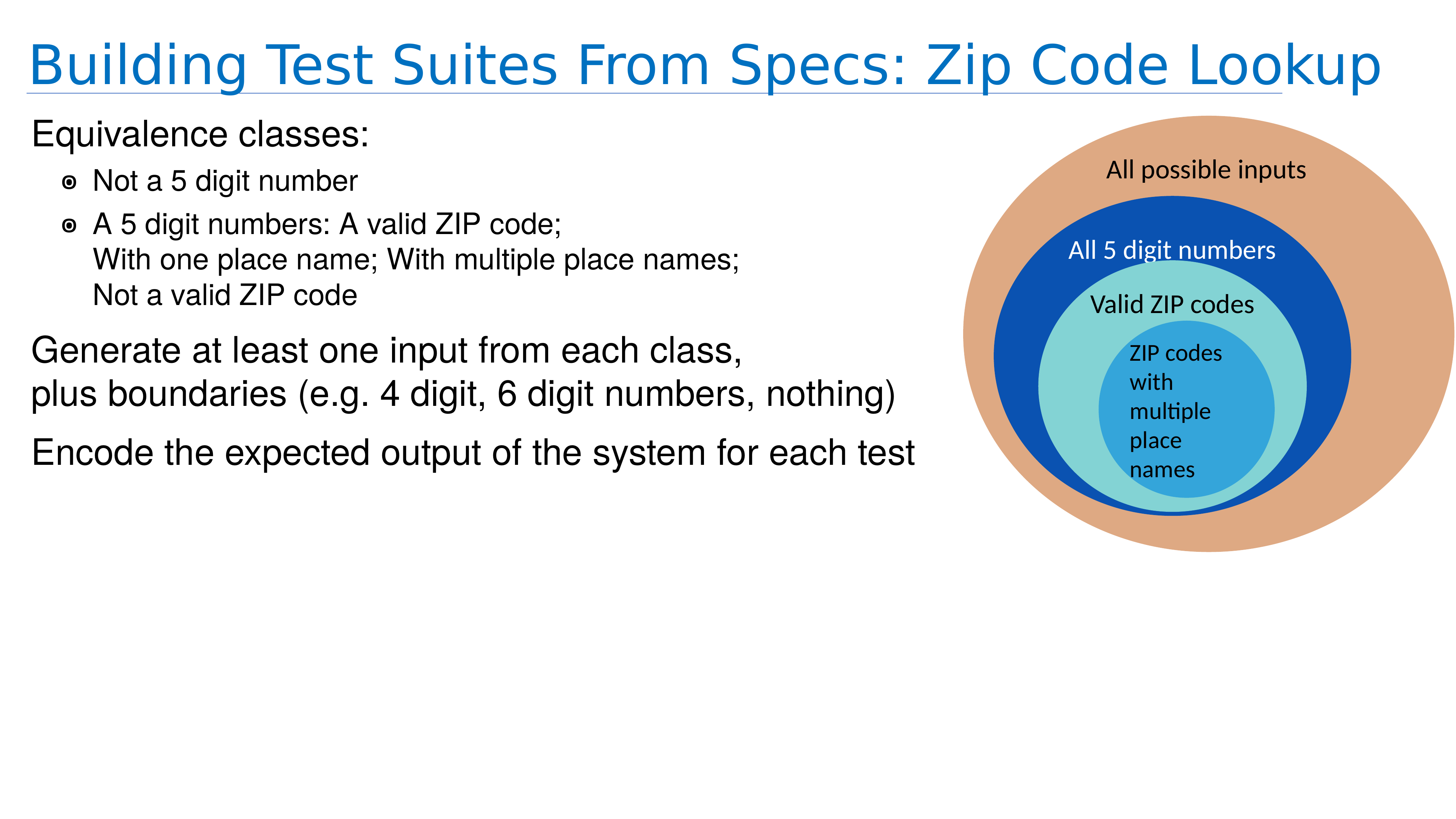

# Building Test Suites From Specs: Zip Code Lookup
Equivalence classes:
Not a 5 digit number
A 5 digit numbers: A valid ZIP code;
With one place name; With multiple place names;
Not a valid ZIP code
Generate at least one input from each class,
plus boundaries (e.g. 4 digit, 6 digit numbers, nothing)
Encode the expected output of the system for each test

All possible inputs

All 5 digit numbers

Valid ZIP codes

ZIP codes with multiple place names
14